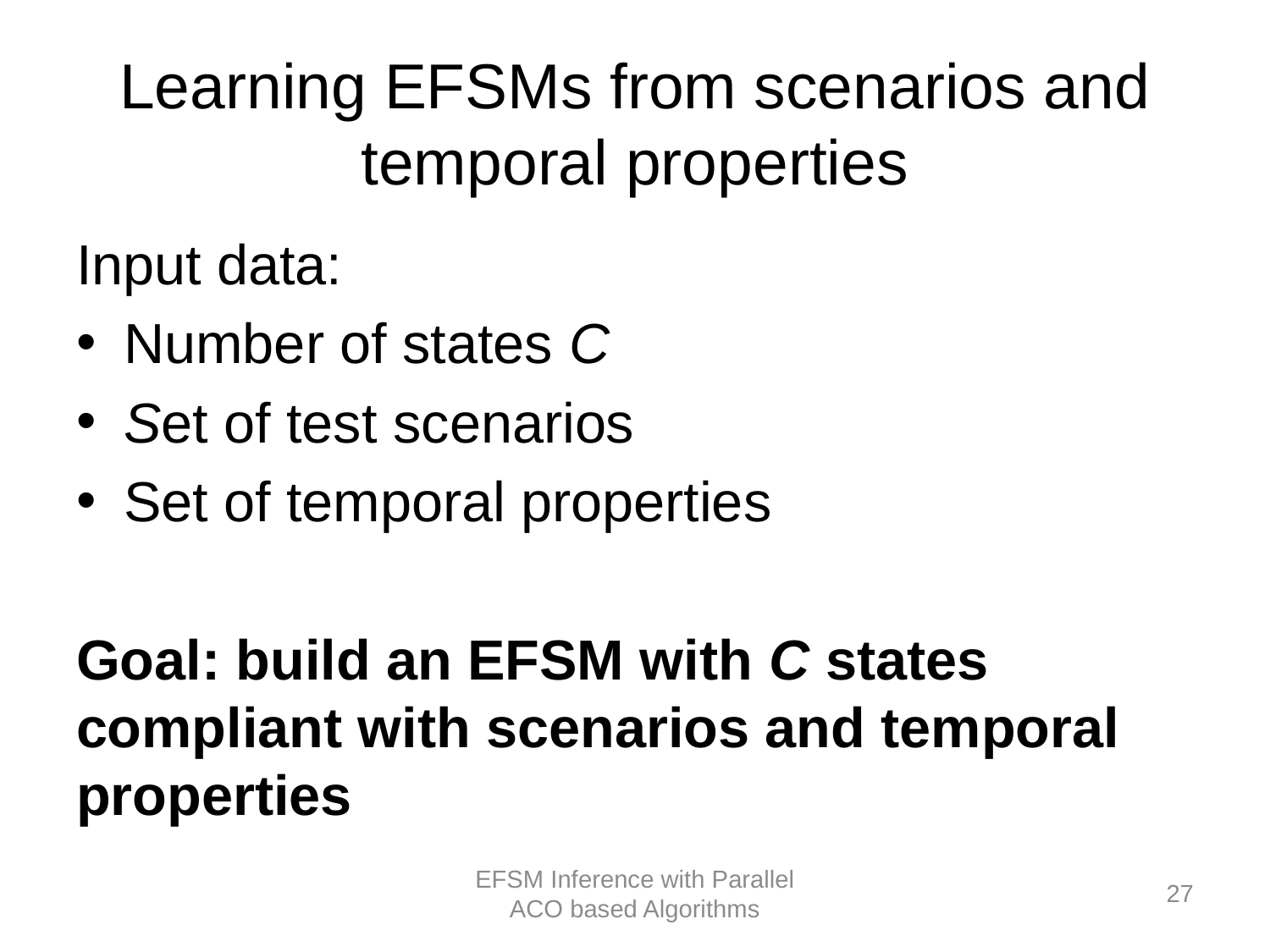

# Learning EFSMs from scenarios and temporal properties
Input data:
Number of states C
Set of test scenarios
Set of temporal properties

Goal: build an EFSM with C states compliant with scenarios and temporal properties

EFSM Inference with Parallel ACO based Algorithms
27